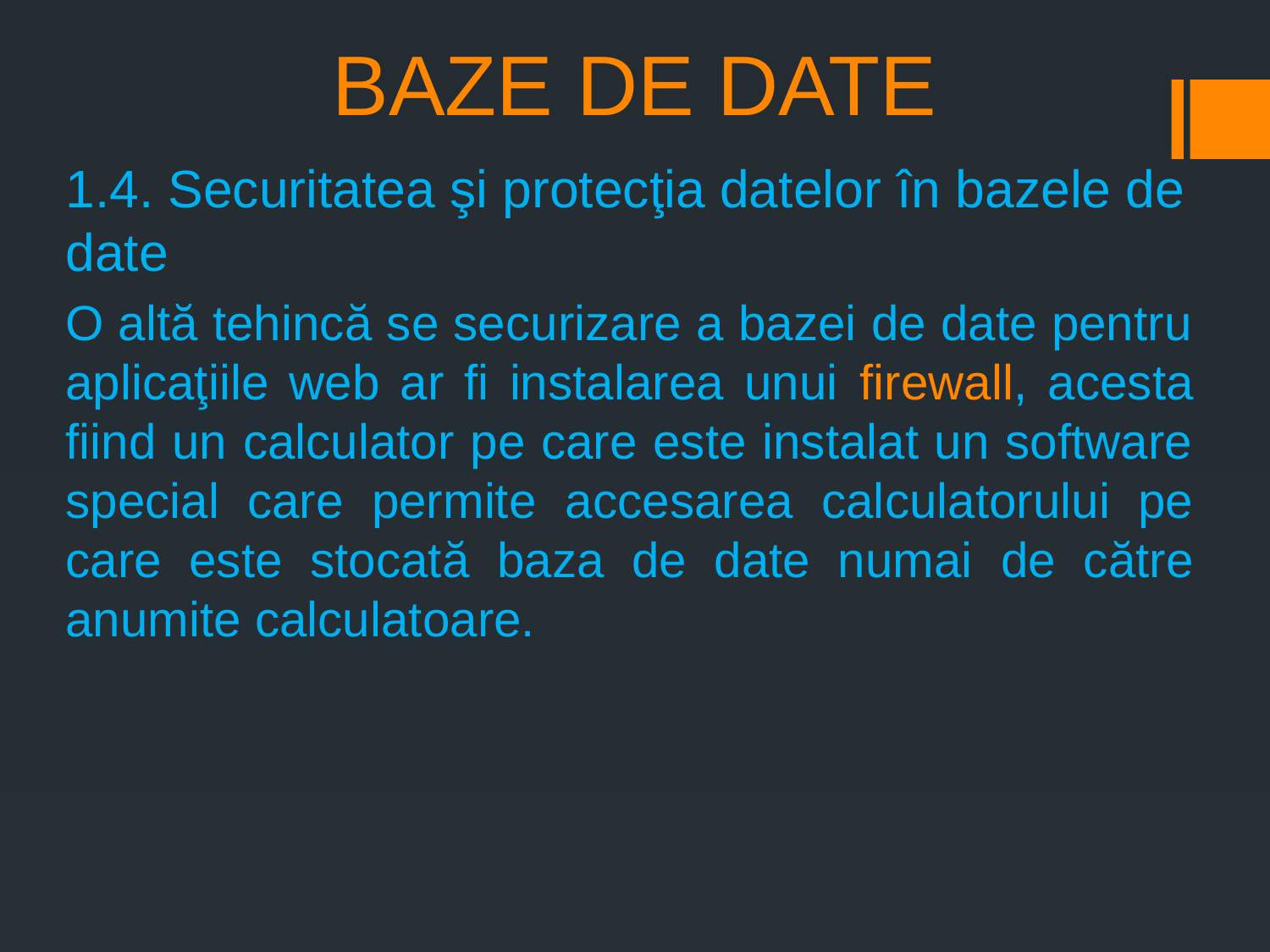

# BAZE DE DATE
1.4. Securitatea şi protecţia datelor în bazele de date
O altă tehincă se securizare a bazei de date pentru aplicaţiile web ar fi instalarea unui firewall, acesta fiind un calculator pe care este instalat un software special care permite accesarea calculatorului pe care este stocată baza de date numai de către anumite calculatoare.